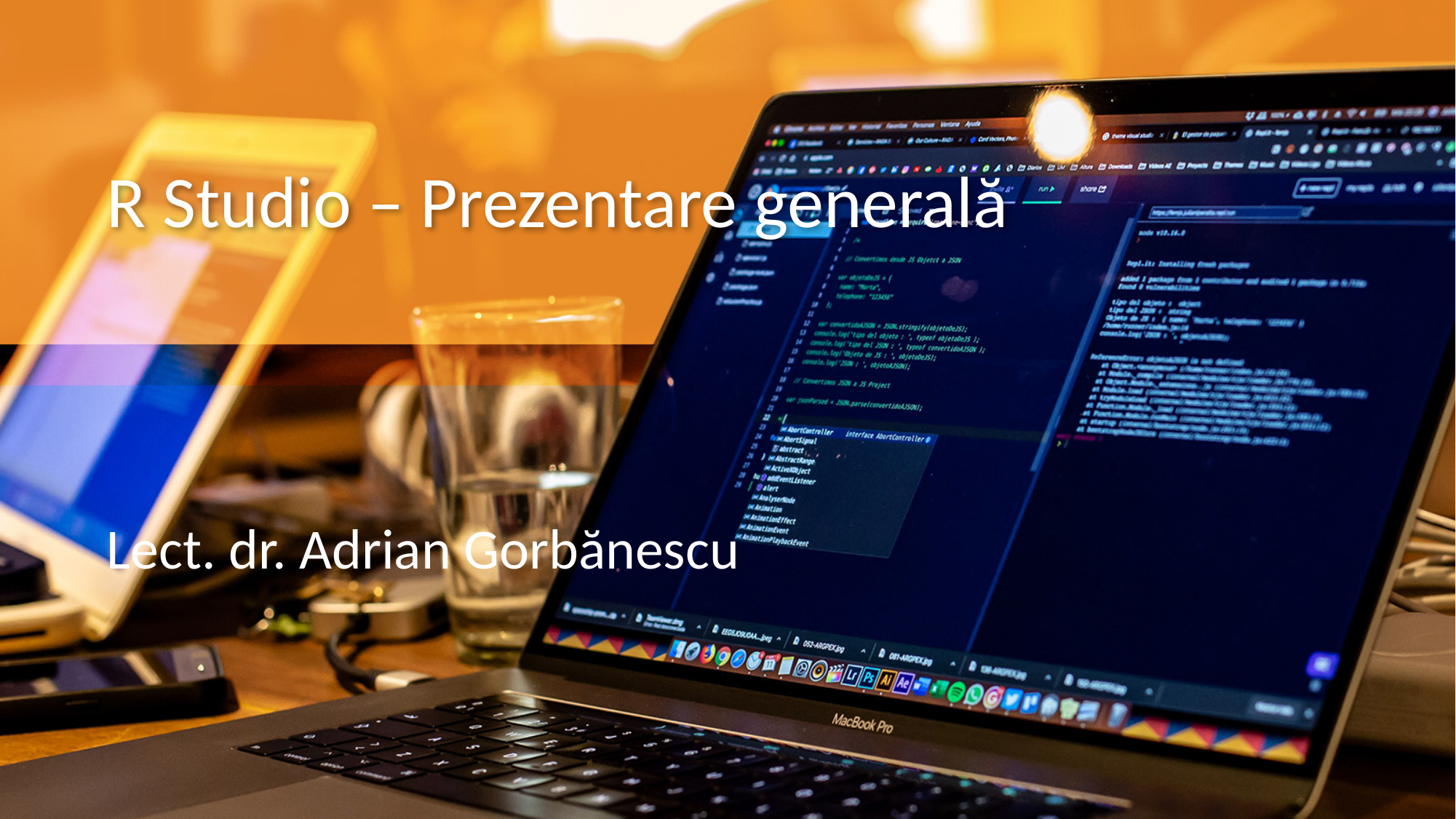

# R Studio – Prezentare generală
Lect. dr. Adrian Gorbănescu